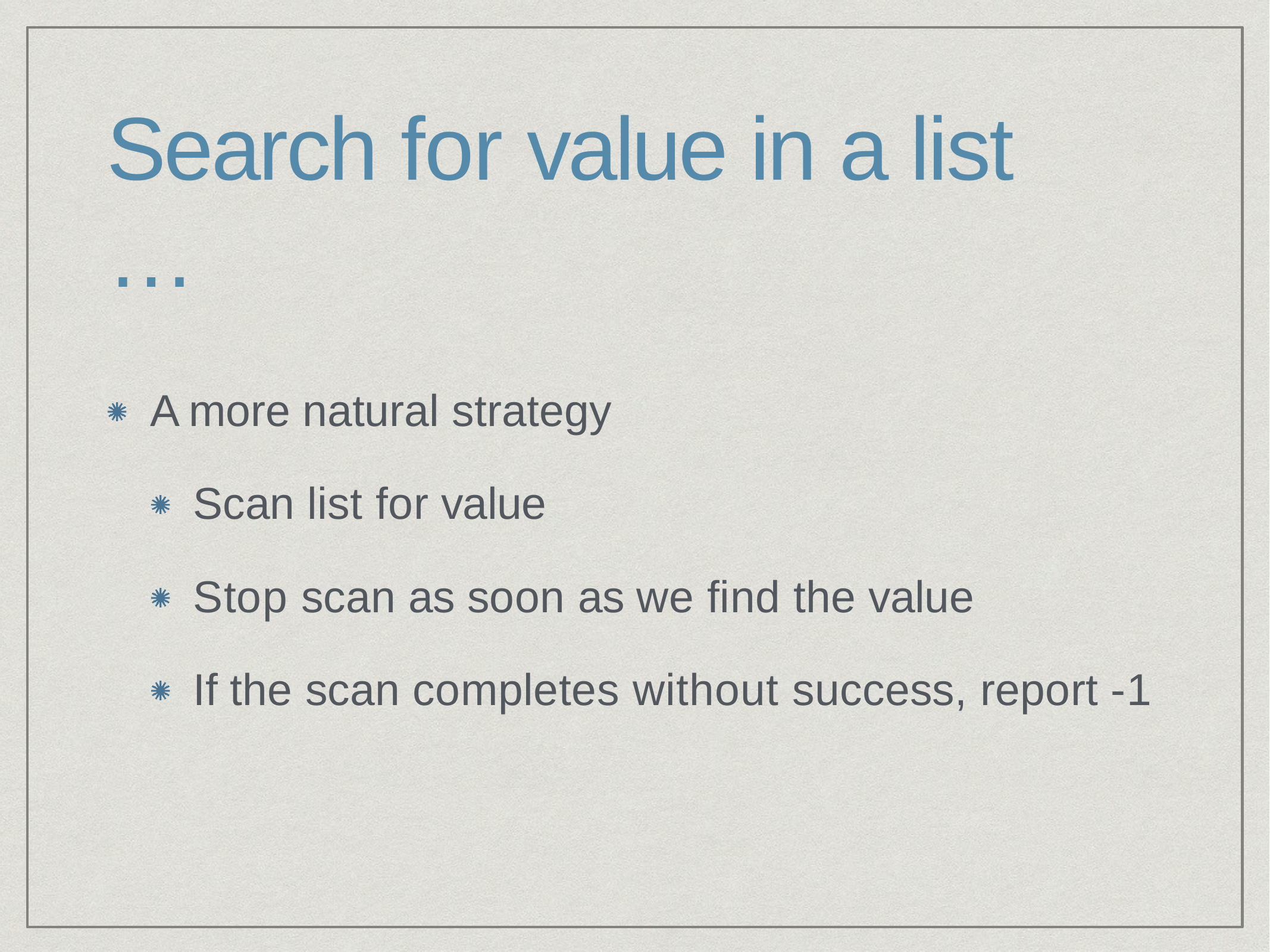

# Search for value in a list …
A more natural strategy
Scan list for value
Stop scan as soon as we find the value
If the scan completes without success, report -1